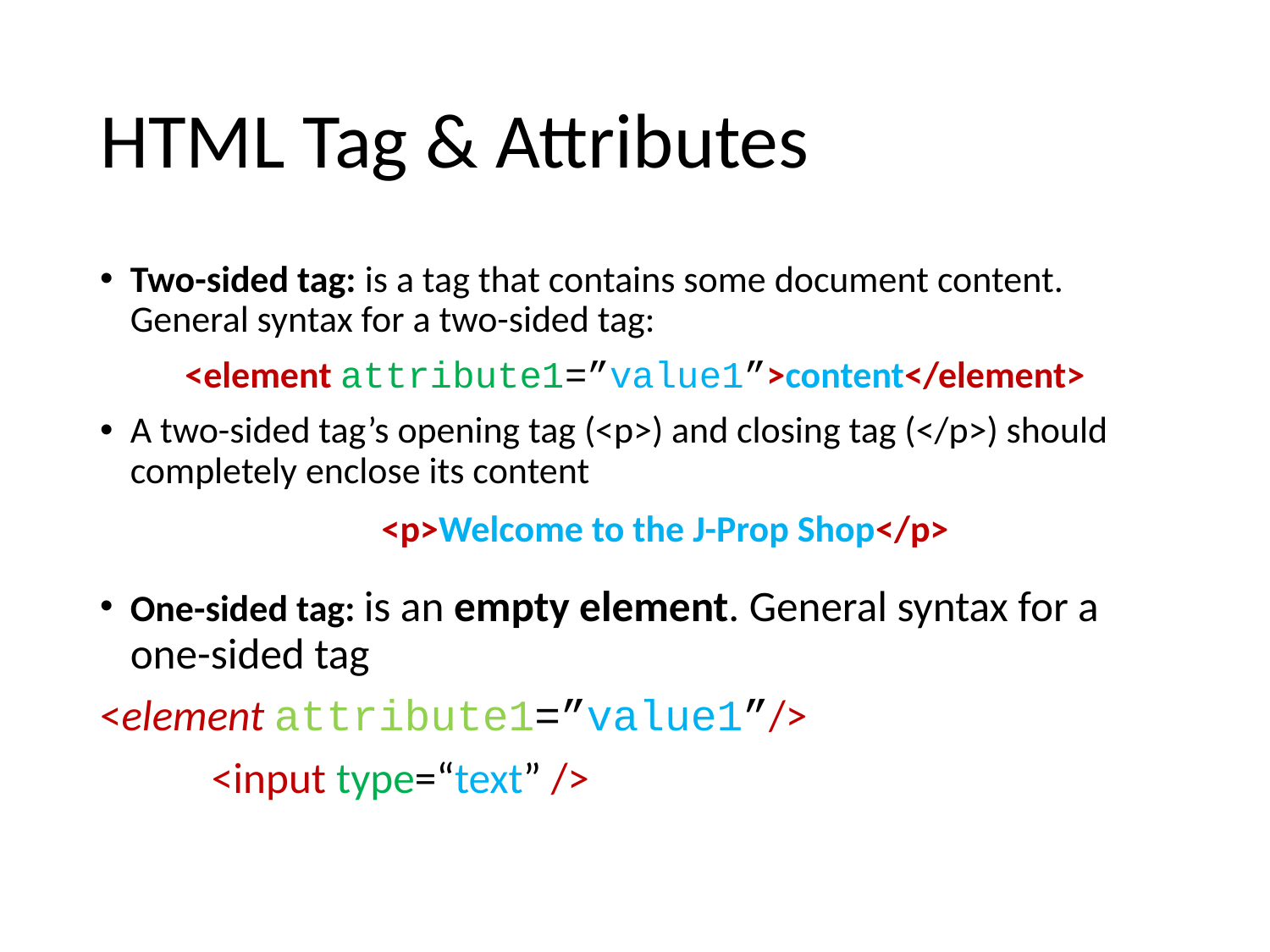

# HTML Tag & Attributes
Two-sided tag: is a tag that contains some document content.  General syntax for a two-sided tag:
<element attribute1=”value1”>content</element>
A two-sided tag’s opening tag (<p>) and closing tag (</p>) should completely enclose its content
<p>Welcome to the J-Prop Shop</p>
One-sided tag: is an empty element. General syntax for a one-sided tag
<element attribute1=”value1”/>
	<input type=“text” />